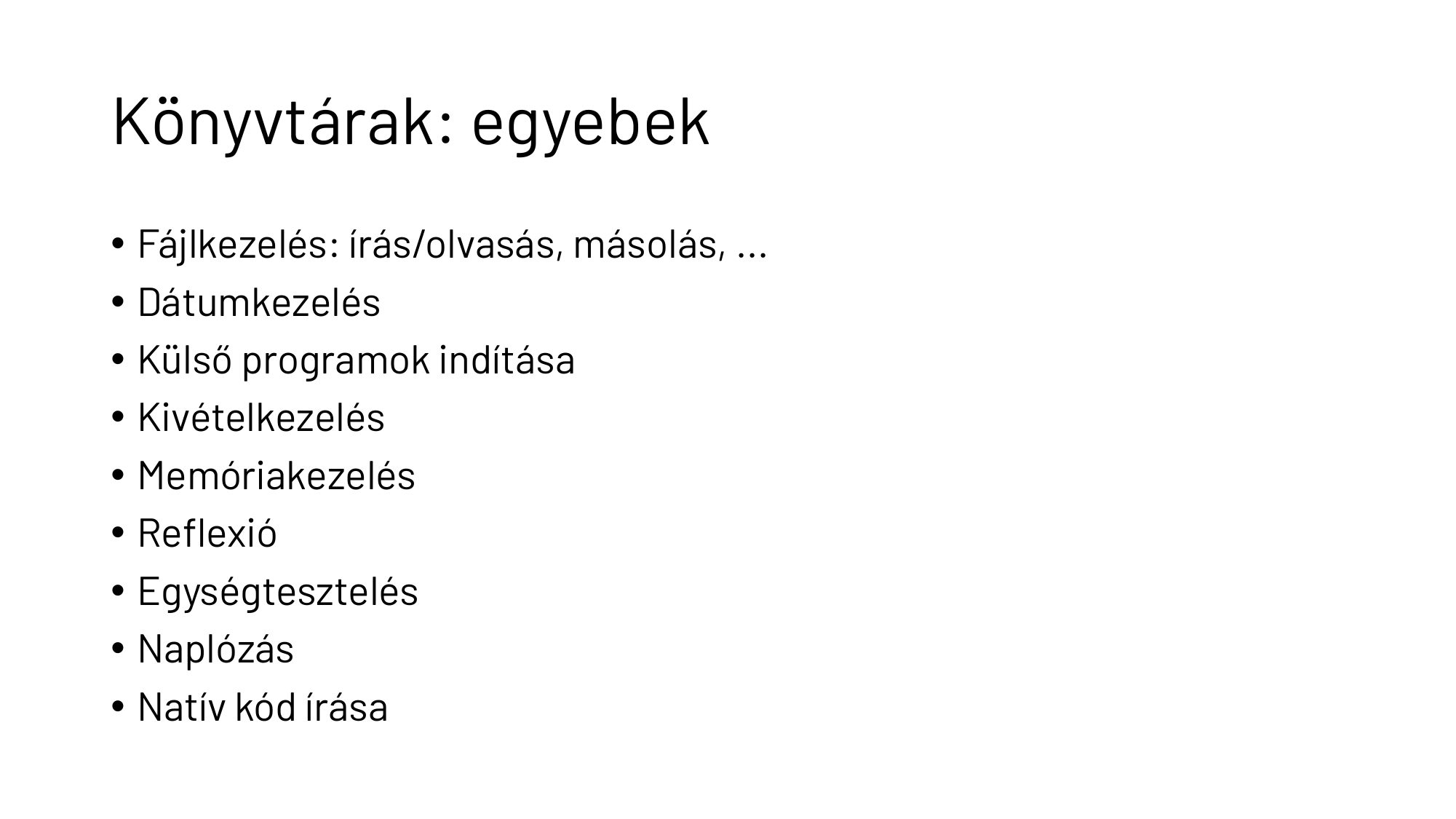

# Könyvtárak: egyebek
Fájlkezelés: írás/olvasás, másolás, ...
Dátumkezelés
Külső programok indítása
Kivételkezelés
Memóriakezelés
Reflexió
Egységtesztelés
Naplózás
Natív kód írása